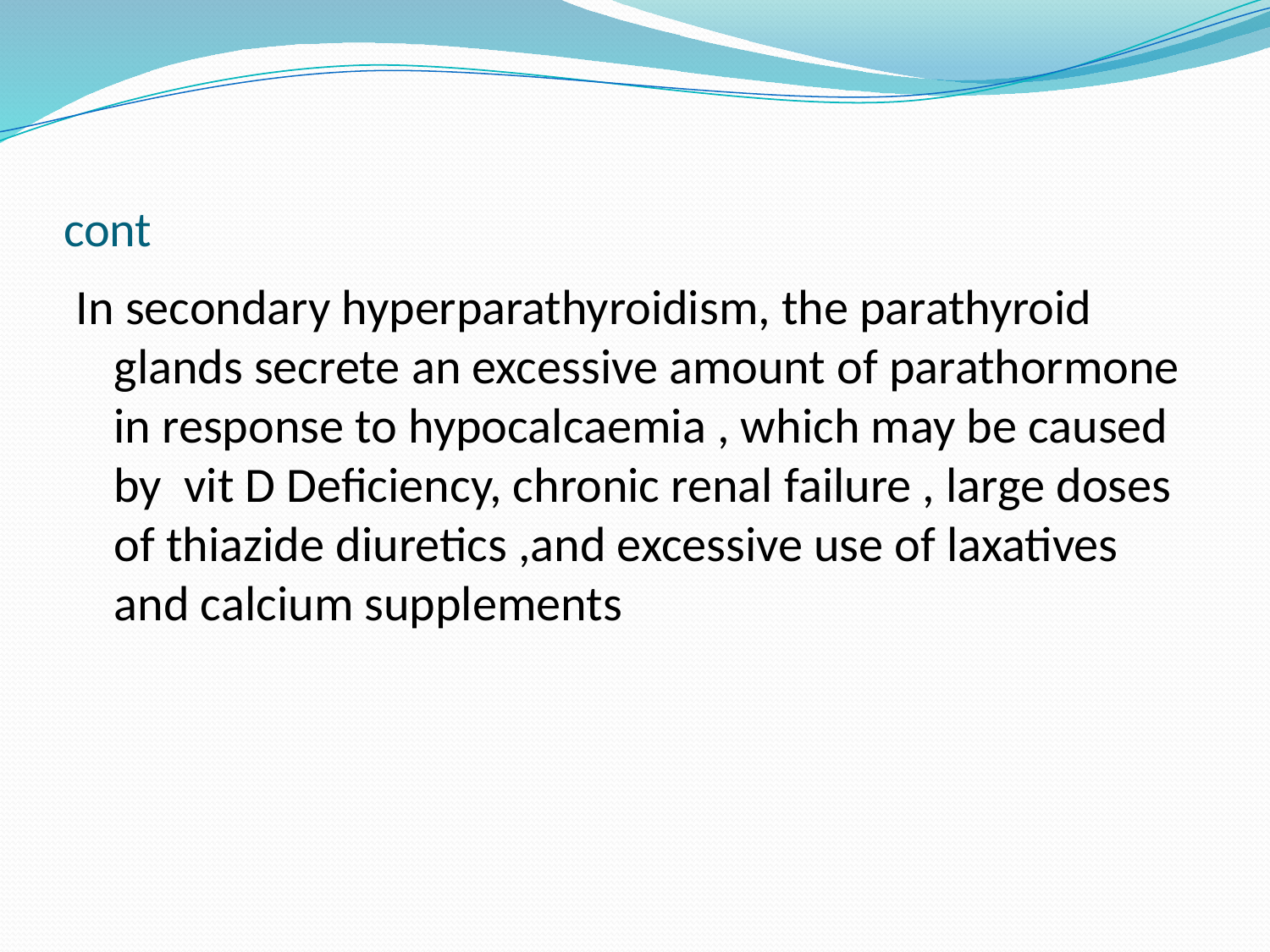

# cont
In secondary hyperparathyroidism, the parathyroid glands secrete an excessive amount of parathormone in response to hypocalcaemia , which may be caused by  vit D Deficiency, chronic renal failure , large doses of thiazide diuretics ,and excessive use of laxatives and calcium supplements